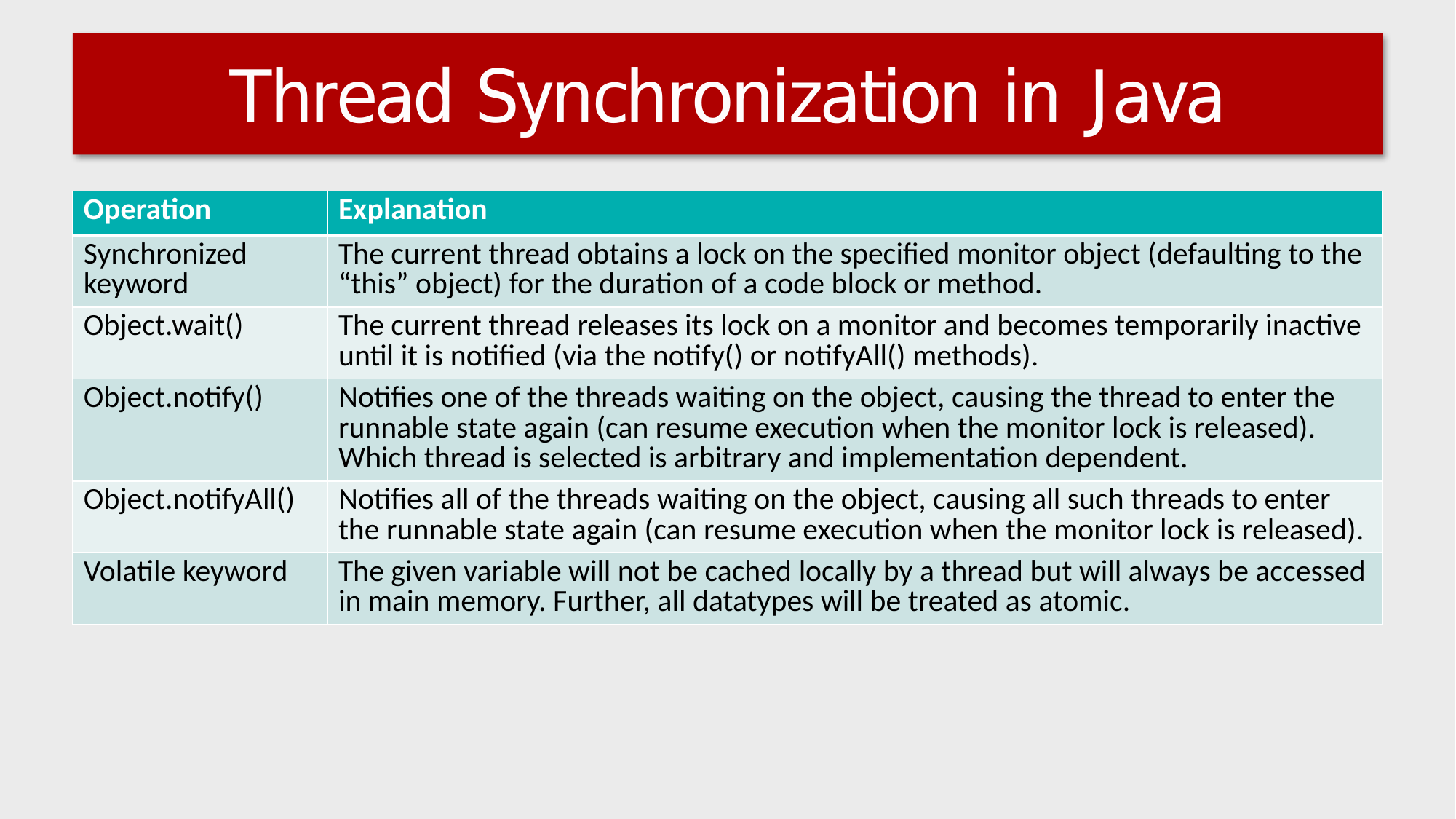

# Thread Synchronization in Java
| Operation | Explanation |
| --- | --- |
| Synchronized keyword | The current thread obtains a lock on the specified monitor object (defaulting to the “this” object) for the duration of a code block or method. |
| Object.wait() | The current thread releases its lock on a monitor and becomes temporarily inactive until it is notified (via the notify() or notifyAll() methods). |
| Object.notify() | Notifies one of the threads waiting on the object, causing the thread to enter the runnable state again (can resume execution when the monitor lock is released). Which thread is selected is arbitrary and implementation dependent. |
| Object.notifyAll() | Notifies all of the threads waiting on the object, causing all such threads to enter the runnable state again (can resume execution when the monitor lock is released). |
| Volatile keyword | The given variable will not be cached locally by a thread but will always be accessed in main memory. Further, all datatypes will be treated as atomic. |